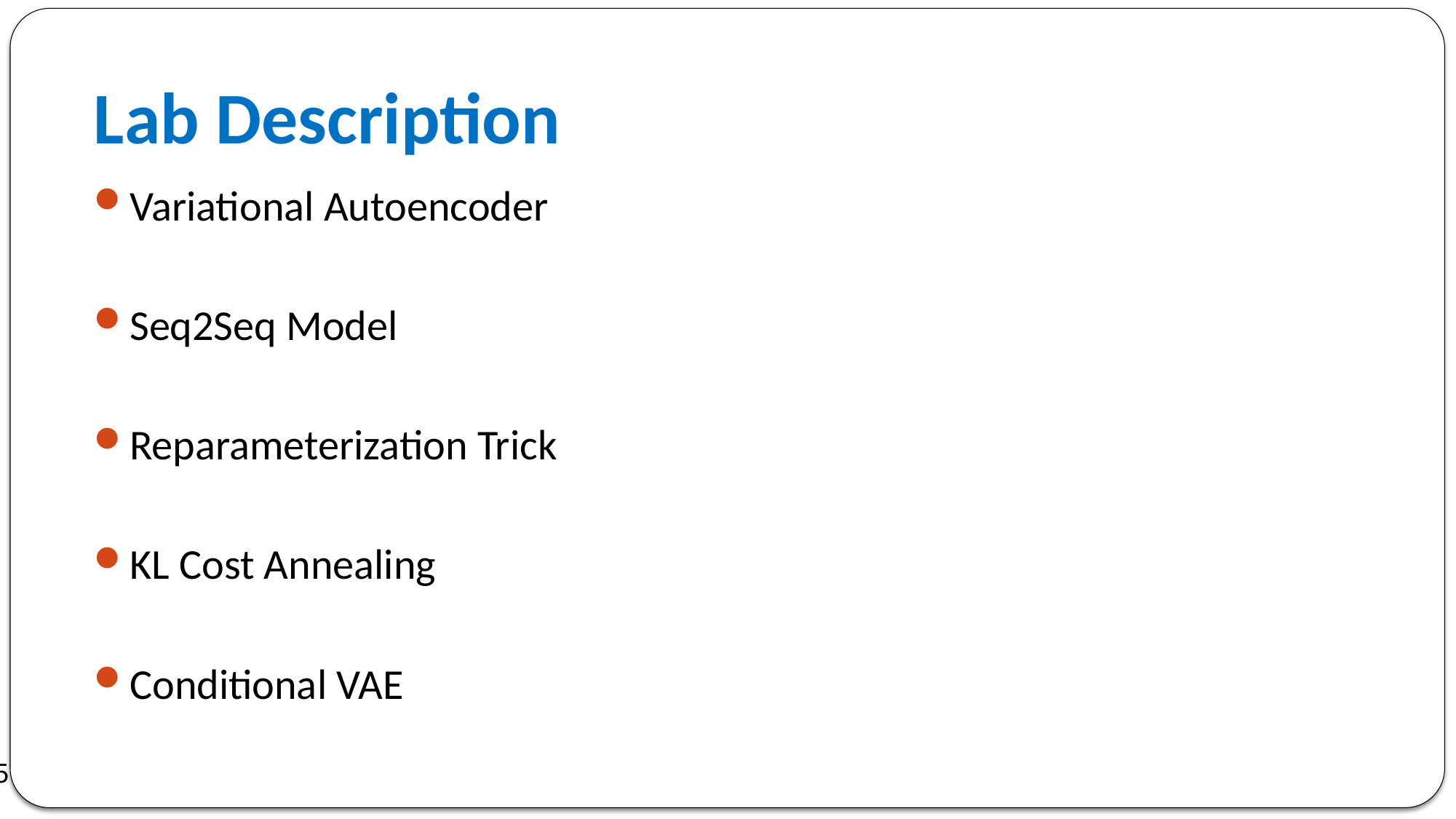

# Lab Description
Variational Autoencoder

Seq2Seq Model

Reparameterization Trick

KL Cost Annealing

Conditional VAE